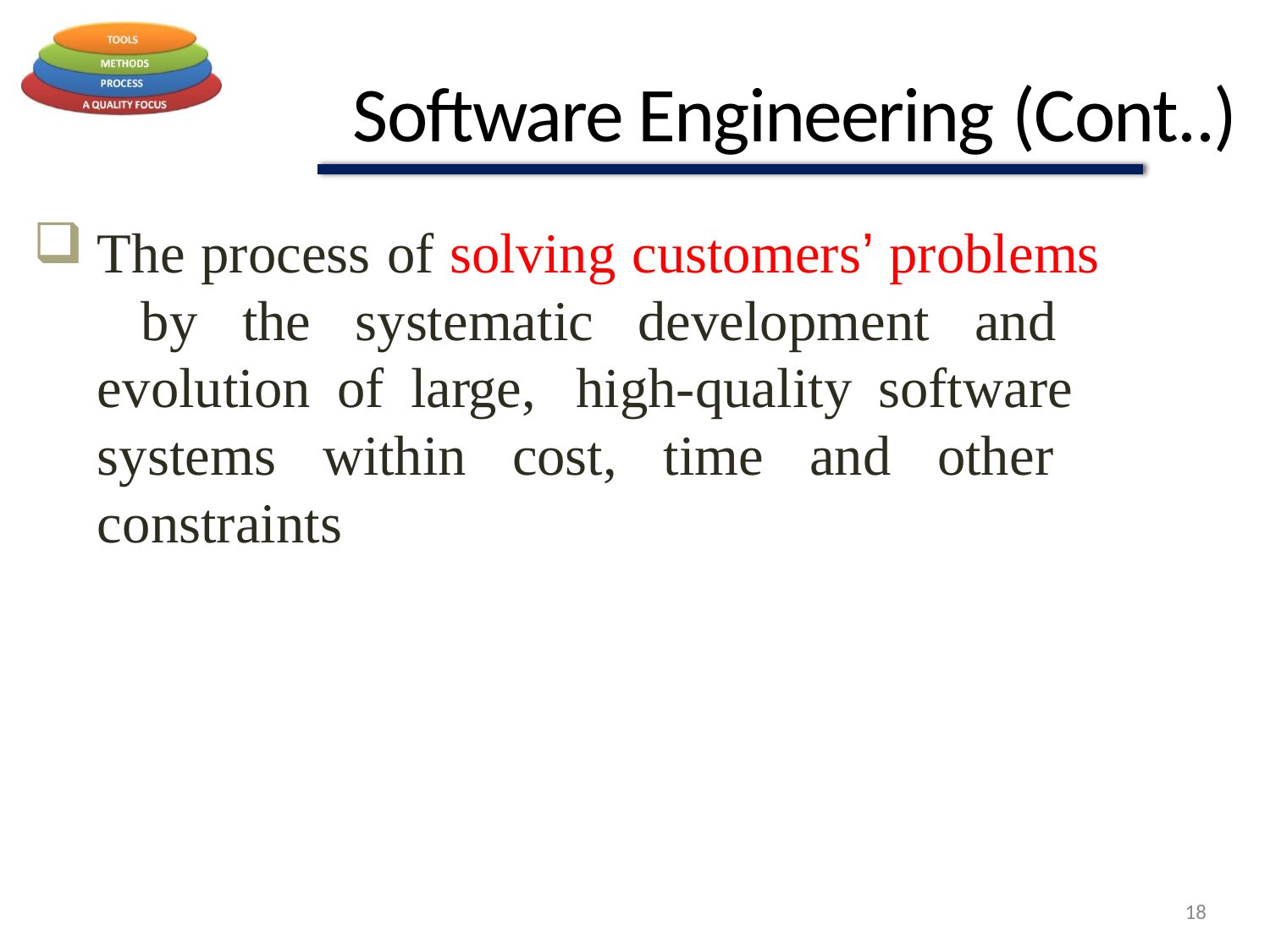

# Software Engineering (Cont..)

The process of solving customers’ problems  by the systematic development and  evolution of large, high-quality software  systems within cost, time and other  constraints

18